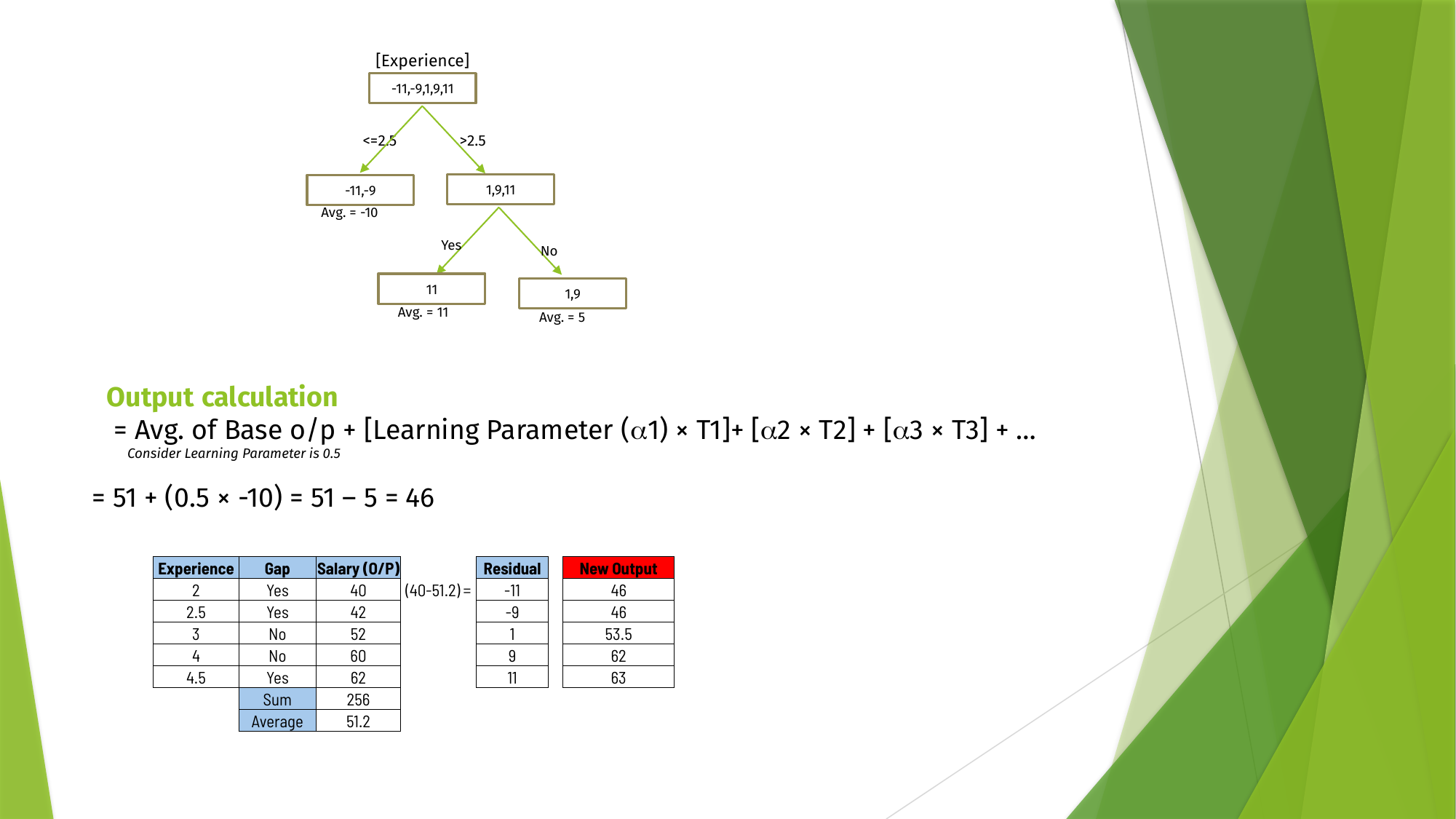

[Experience]
-11,-9,1,9,11
<=2.5
>2.5
1,9,11
-11,-9
Avg. = -10
Yes
No
11
1,9
Avg. = 11
Avg. = 5
Output calculation
 = Avg. of Base o/p + [Learning Parameter (α1) × T1]+ [α2 × T2] + [α3 × T3] + …
      Consider Learning Parameter is 0.5
= 51 + (0.5 × -10) = 51 – 5 = 46
| Experience | Gap | Salary (O/P) |  | Residual |  | New Output |
| --- | --- | --- | --- | --- | --- | --- |
| 2 | Yes | 40 | (40-51.2) = | -11 |  | 46 |
| 2.5 | Yes | 42 |  | -9 |  | 46 |
| 3 | No | 52 |  | 1 |  | 53.5 |
| 4 | No | 60 |  | 9 |  | 62 |
| 4.5 | Yes | 62 |  | 11 |  | 63 |
|  | Sum | 256 |  |  |  |  |
|  | Average | 51.2 |  |  |  |  |